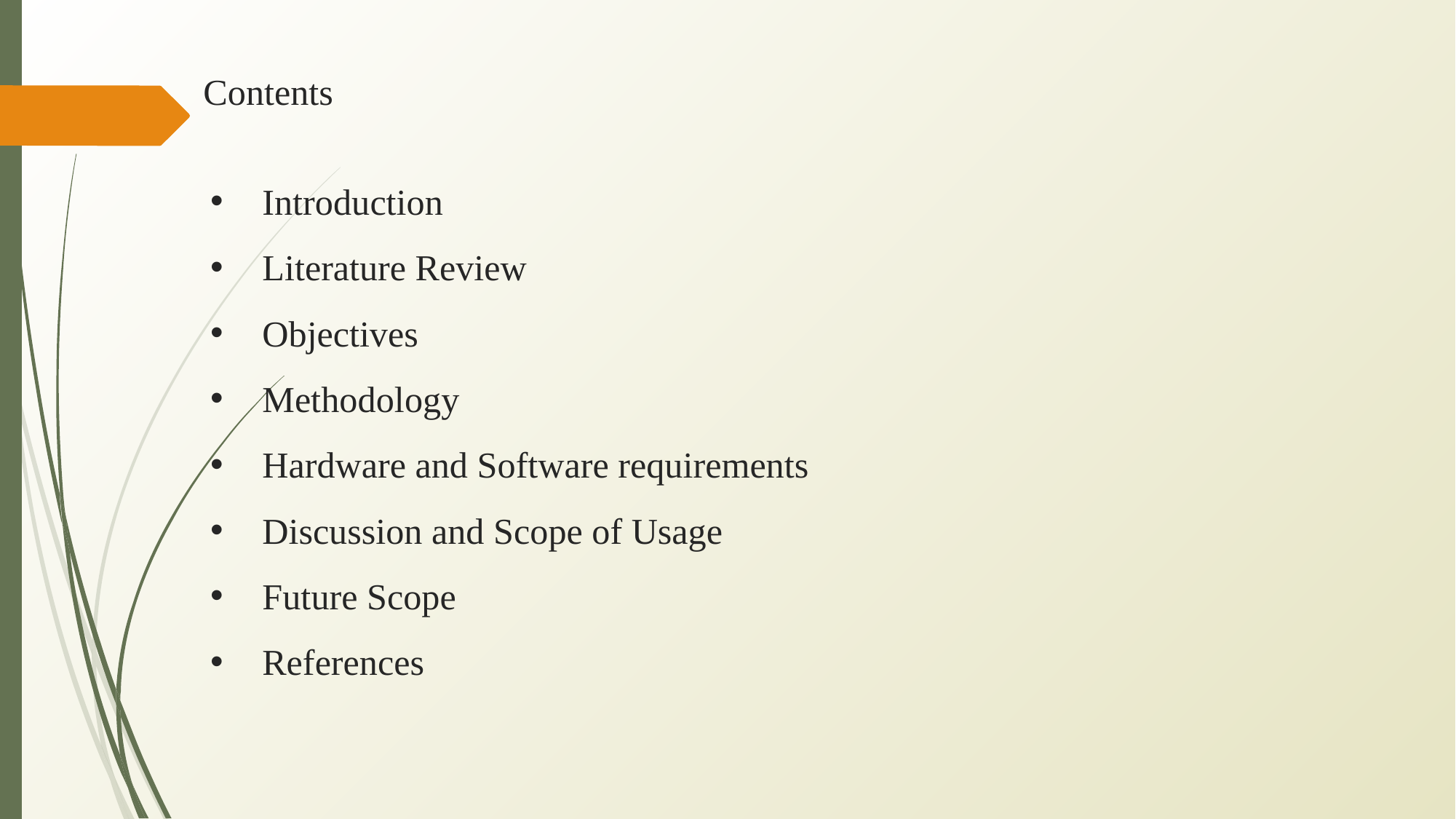

Contents

Introduction
Literature Review
Objectives
Methodology
Hardware and Software requirements
Discussion and Scope of Usage
Future Scope
References